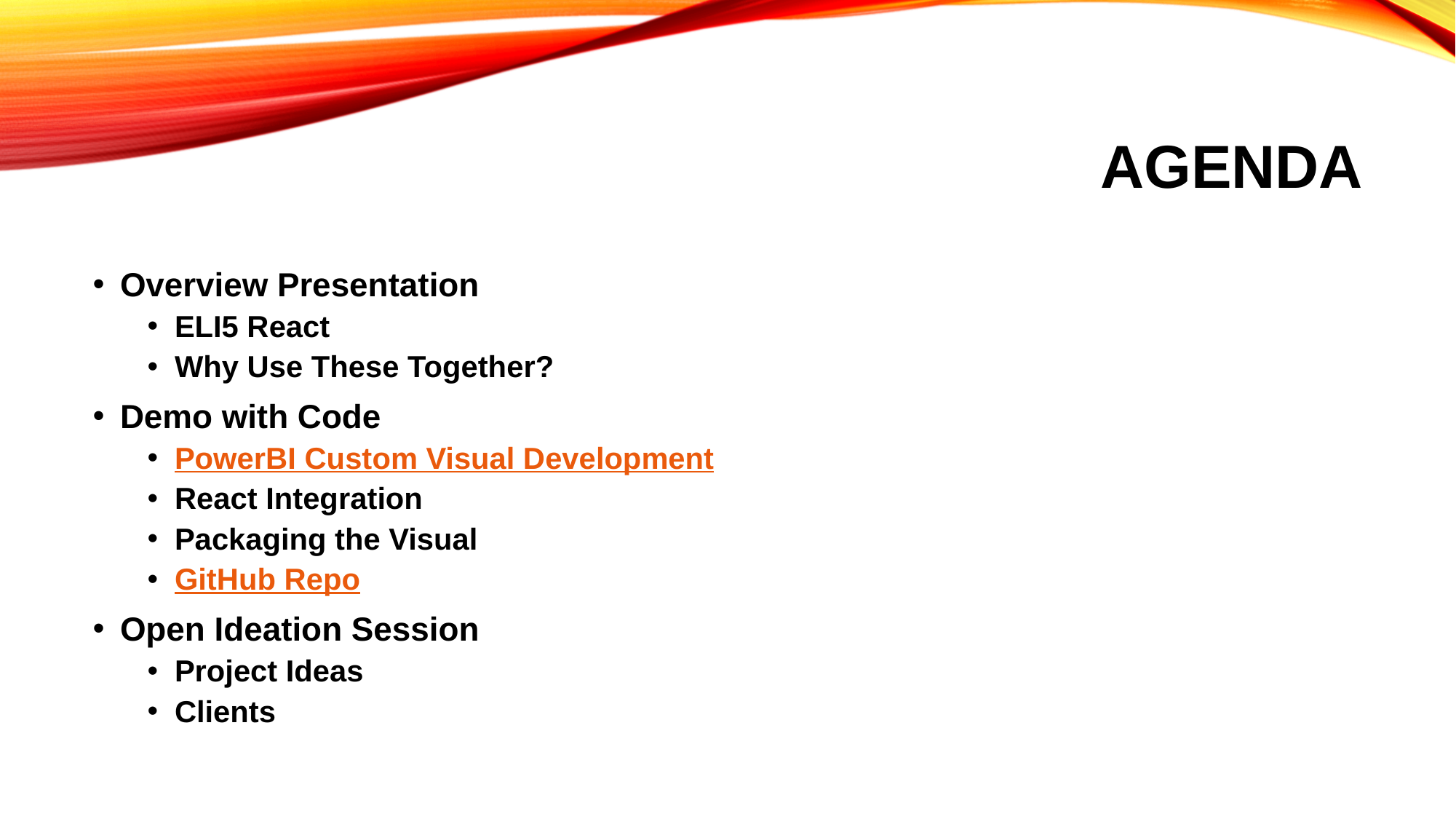

# Agenda
Overview Presentation
ELI5 React
Why Use These Together?
Demo with Code
PowerBI Custom Visual Development
React Integration
Packaging the Visual
GitHub Repo
Open Ideation Session
Project Ideas
Clients